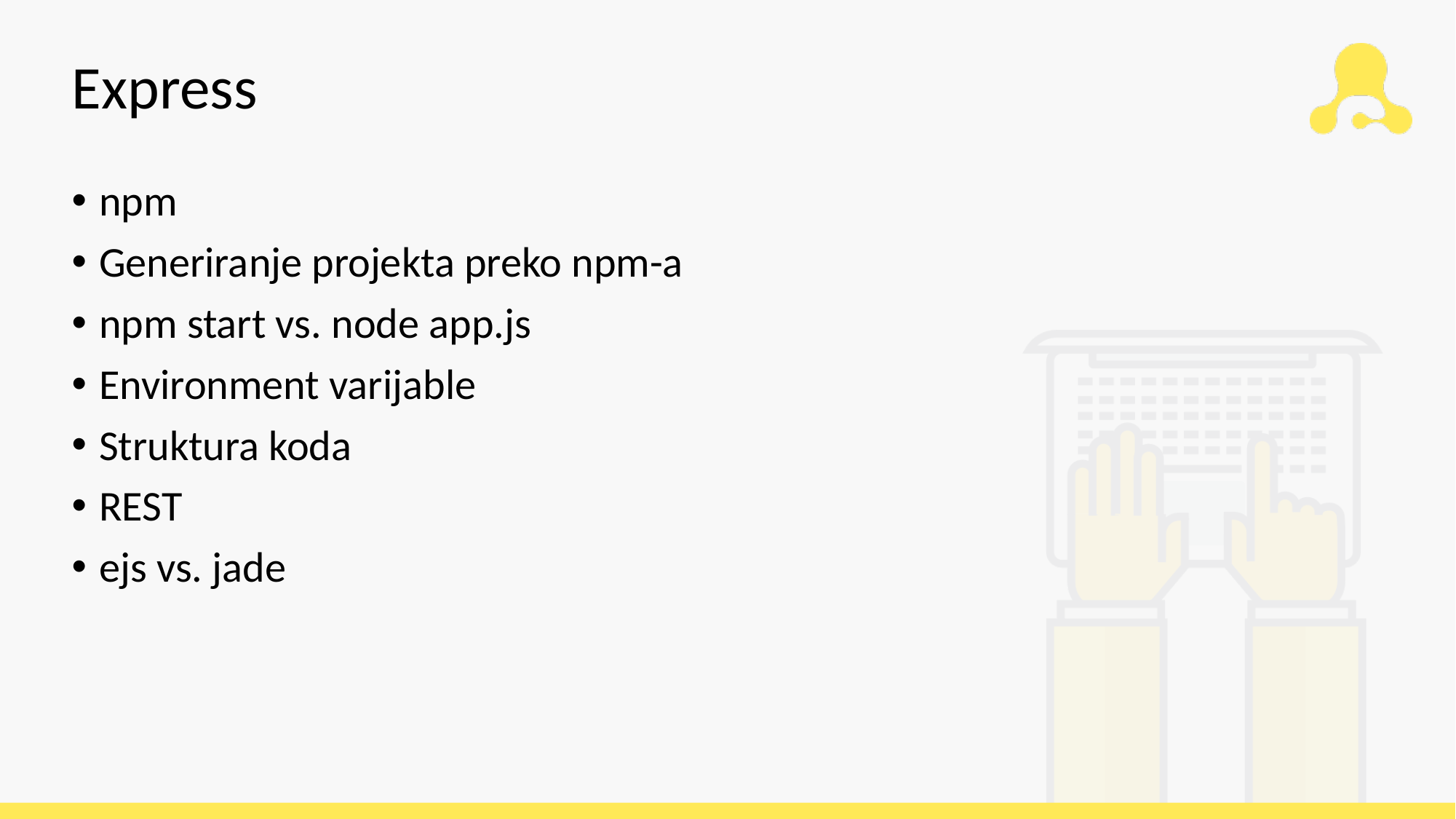

# Express
npm
Generiranje projekta preko npm-a
npm start vs. node app.js
Environment varijable
Struktura koda
REST
ejs vs. jade